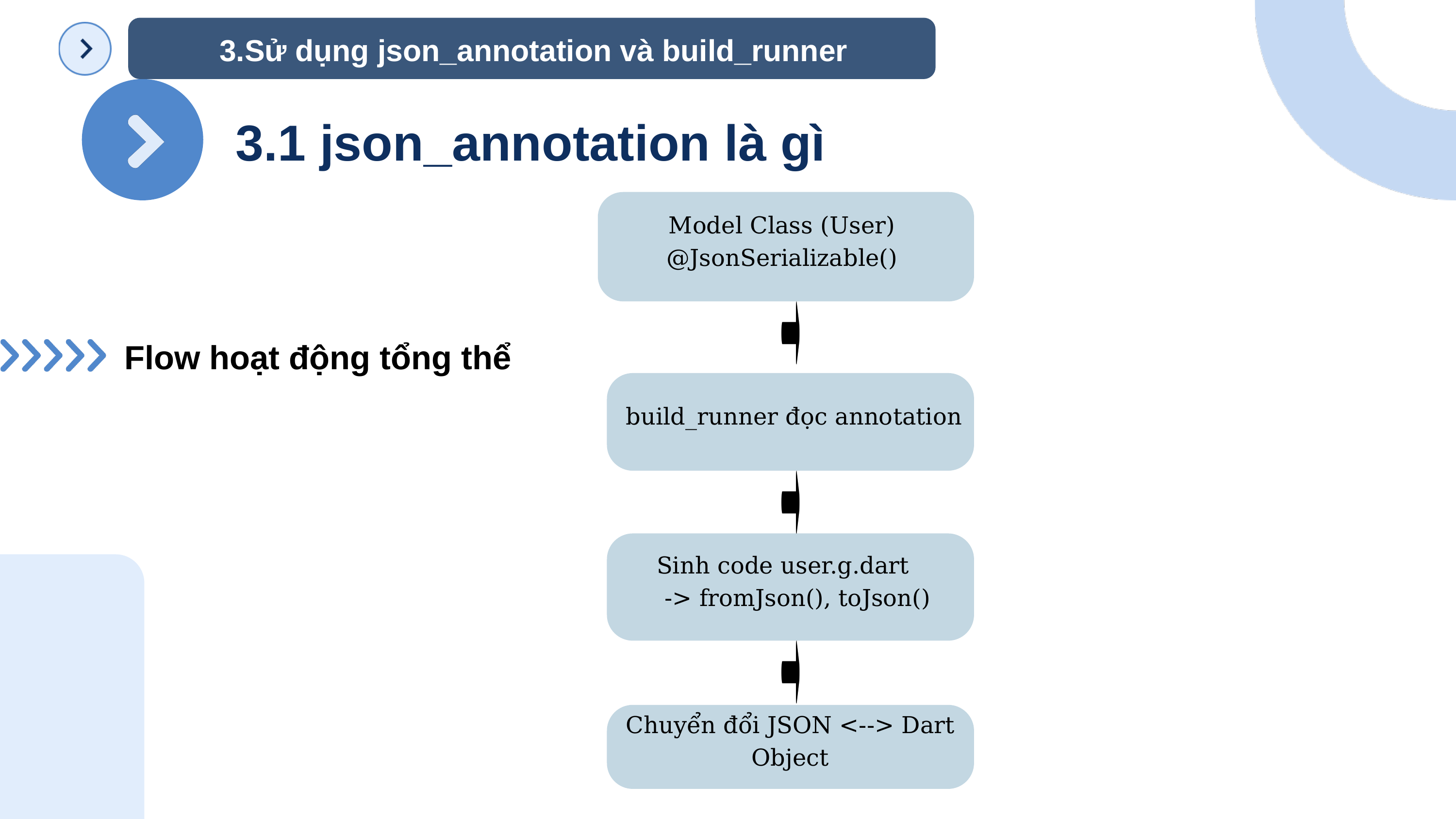

3.Sử dụng json_annotation và build_runner

3.1 json_annotation là gì

  Model Class (User)    @JsonSerializable()

Flow hoạt động tổng thể

 build_runner đọc annotation

 Sinh code user.g.dart
   -> fromJson(), toJson()

Chuyển đổi JSON <--> Dart Object